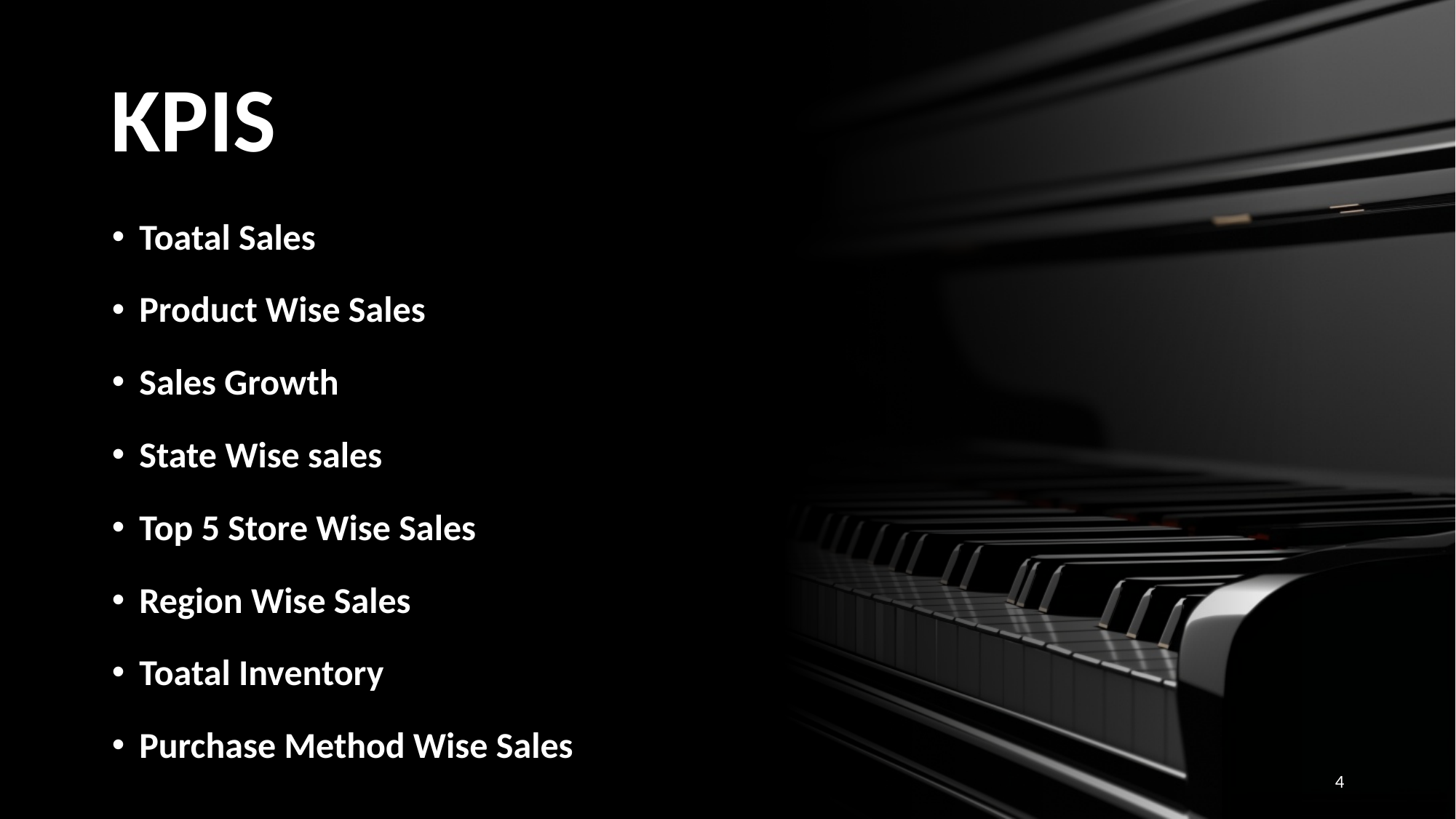

# KPIS
Toatal Sales
Product Wise Sales
Sales Growth
State Wise sales
Top 5 Store Wise Sales
Region Wise Sales
Toatal Inventory
Purchase Method Wise Sales

4